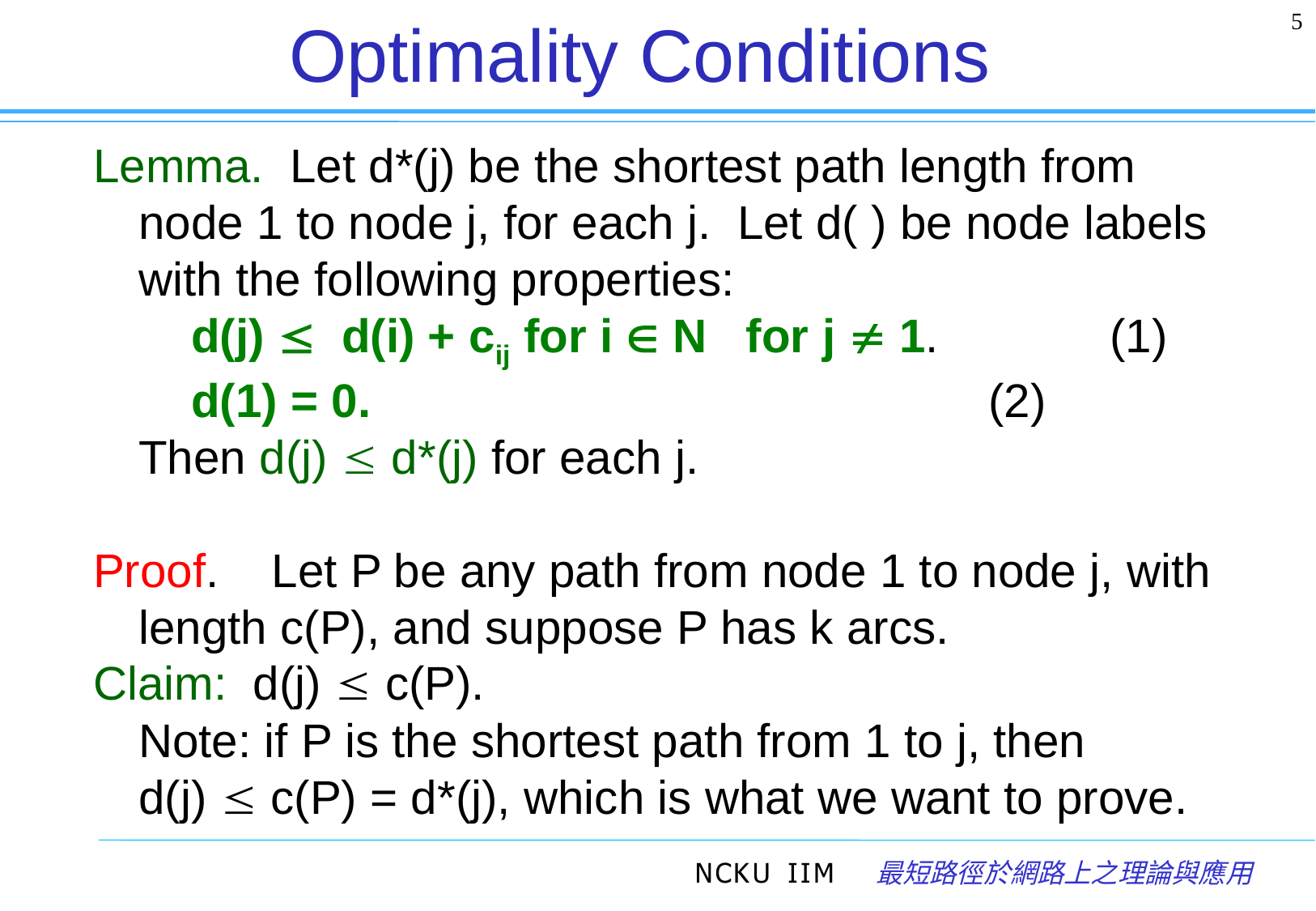

5
# Optimality Conditions
Lemma.  Let d*(j) be the shortest path length from node 1 to node j, for each j.  Let d( ) be node labels with the following properties:
	    d(j) ≤  d(i) + cij for i ∈ N   for j ≠ 1.		(1)
	    d(1) = 0.						(2)
	Then d(j) ≤ d*(j) for each j.

Proof.    Let P be any path from node 1 to node j, with length c(P), and suppose P has k arcs.
Claim:  d(j) ≤ c(P).
	Note: if P is the shortest path from 1 to j, then
	d(j) ≤ c(P) = d*(j), which is what we want to prove.